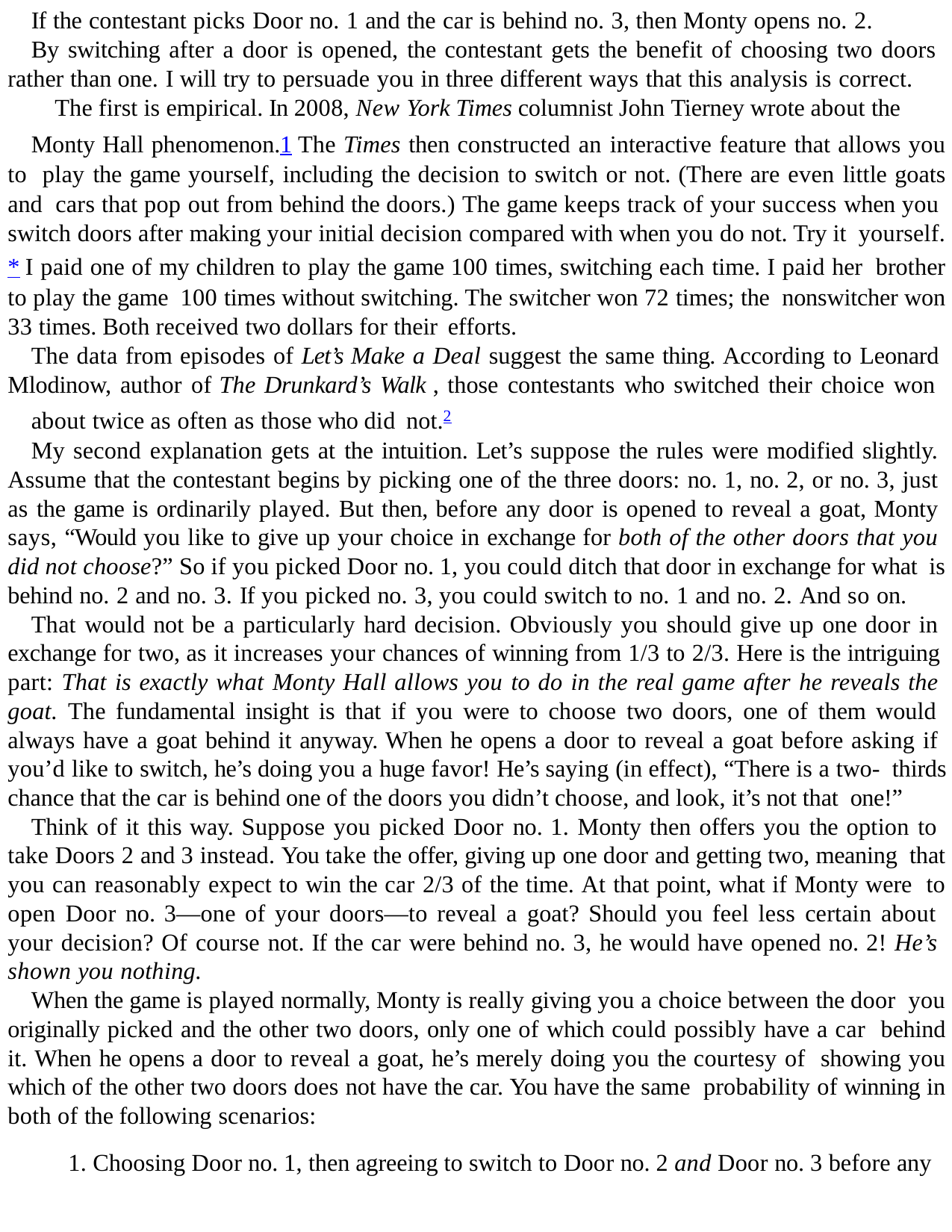

If the contestant picks Door no. 1 and the car is behind no. 3, then Monty opens no. 2.
By switching after a door is opened, the contestant gets the benefit of choosing two doors  rather than one. I will try to persuade you in three different ways that this analysis is correct.
The first is empirical. In 2008, New York Times columnist John Tierney wrote about the
Monty Hall phenomenon.1 The Times then constructed an interactive feature that allows you to  play the game yourself, including the decision to switch or not. (There are even little goats and  cars that pop out from behind the doors.) The game keeps track of your success when you  switch doors after making your initial decision compared with when you do not. Try it  yourself.* I paid one of my children to play the game 100 times, switching each time. I paid her  brother to play the game  100 times without switching. The switcher won 72 times; the  nonswitcher won 33 times. Both received two dollars for their efforts.
The data from episodes of Let’s Make a Deal suggest the same thing. According to Leonard  Mlodinow, author of The Drunkard’s Walk , those contestants who switched their choice won
about twice as often as those who did not.2
My second explanation gets at the intuition. Let’s suppose the rules were modified slightly.  Assume that the contestant begins by picking one of the three doors: no. 1, no. 2, or no. 3, just  as the game is ordinarily played. But then, before any door is opened to reveal a goat, Monty  says, “Would you like to give up your choice in exchange for both of the other doors that you  did not choose?” So if you picked Door no. 1, you could ditch that door in exchange for what  is behind no. 2 and no. 3. If you picked no. 3, you could switch to no. 1 and no. 2. And so on.
That would not be a particularly hard decision. Obviously you should give up one door in  exchange for two, as it increases your chances of winning from 1/3 to 2/3. Here is the intriguing  part: That is exactly what Monty Hall allows you to do in the real game after he reveals the  goat. The fundamental insight is that if you were to choose two doors, one of them would  always have a goat behind it anyway. When he opens a door to reveal a goat before asking if  you’d like to switch, he’s doing you a huge favor! He’s saying (in effect), “There is a two-  thirds chance that the car is behind one of the doors you didn’t choose, and look, it’s not that  one!”
Think of it this way. Suppose you picked Door no. 1. Monty then offers you the option to  take Doors 2 and 3 instead. You take the offer, giving up one door and getting two, meaning  that you can reasonably expect to win the car 2/3 of the time. At that point, what if Monty were  to open Door no. 3—one of your doors—to reveal a goat? Should you feel less certain about  your decision? Of course not. If the car were behind no. 3, he would have opened no. 2! He’s  shown you nothing.
When the game is played normally, Monty is really giving you a choice between the door  you originally picked and the other two doors, only one of which could possibly have a car  behind it. When he opens a door to reveal a goat, he’s merely doing you the courtesy of  showing you which of the other two doors does not have the car. You have the same  probability of winning in both of the following scenarios:
1. Choosing Door no. 1, then agreeing to switch to Door no. 2 and Door no. 3 before any